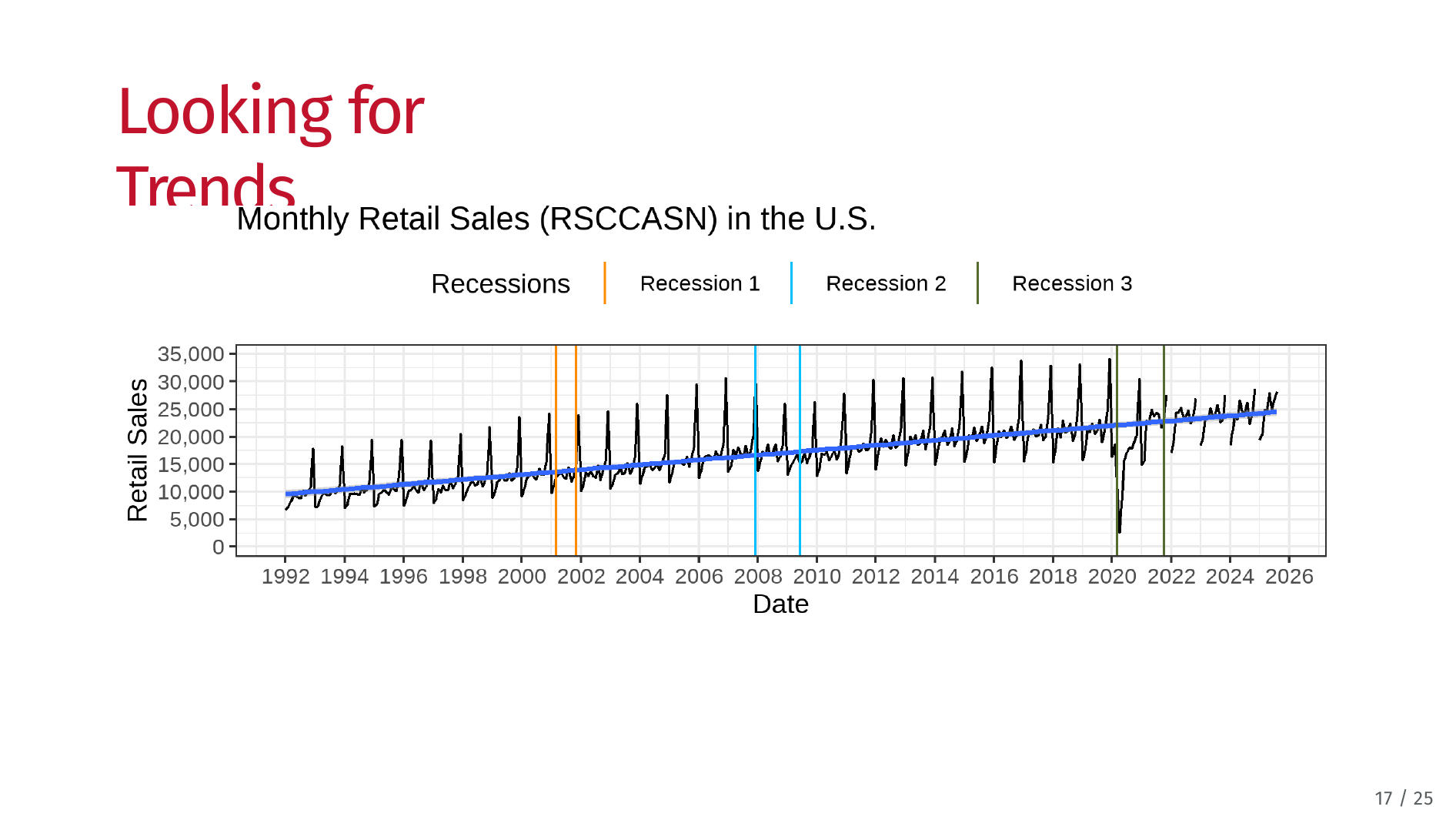

# Looking for Trends

17 / 25